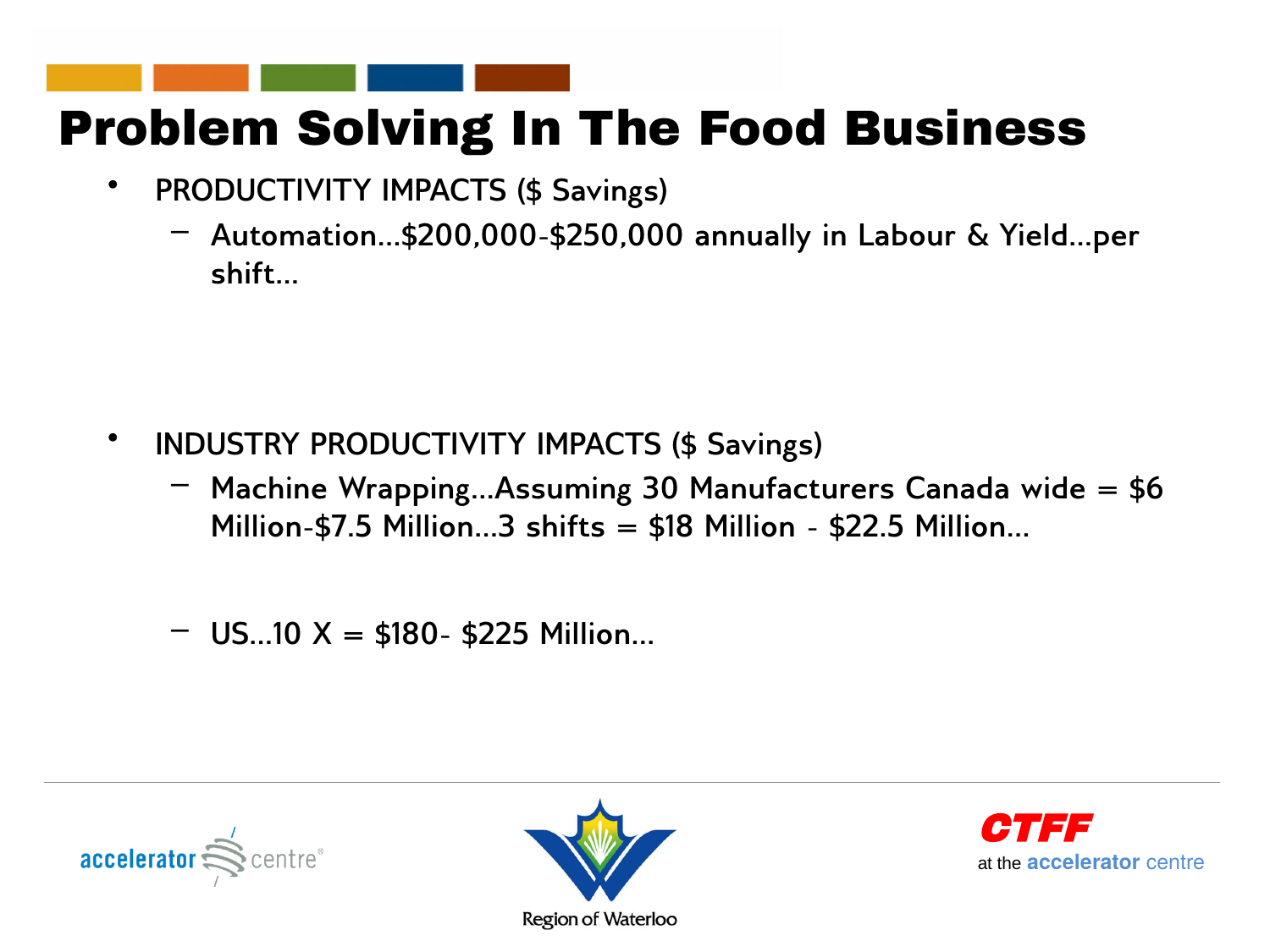

# Problem Solving In The Food Business

PRODUCTIVITY IMPACTS ($ Savings)
Automation…$200,000-$250,000 annually in Labour & Yield…per shift…

INDUSTRY PRODUCTIVITY IMPACTS ($ Savings)
Machine Wrapping…Assuming 30 Manufacturers Canada wide = $6 Million-$7.5 Million…3 shifts = $18 Million - $22.5 Million…

US…10 X = $180- $225 Million…